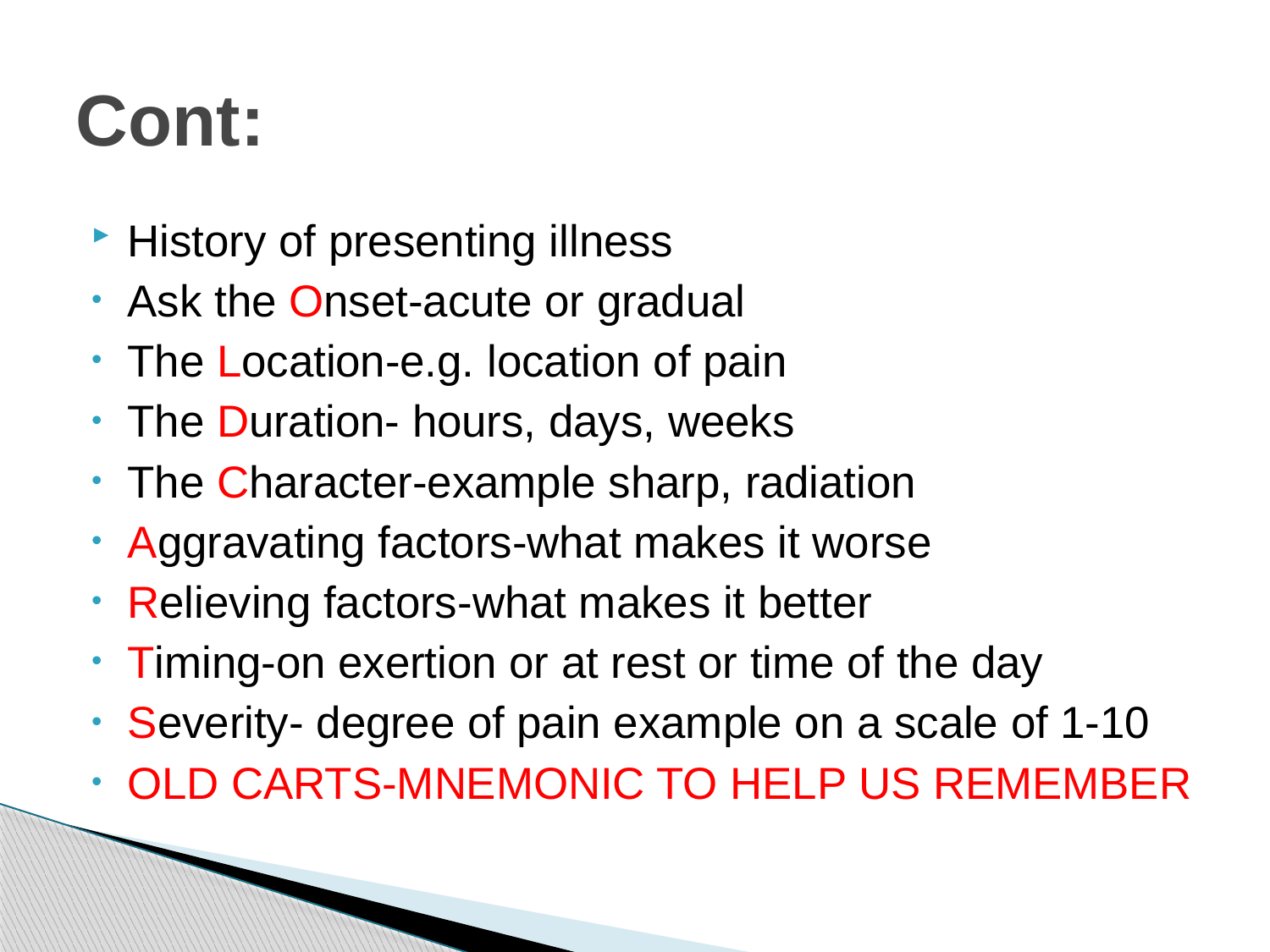

# Cont:
History of presenting illness
Ask the Onset-acute or gradual
The Location-e.g. location of pain
The Duration- hours, days, weeks
The Character-example sharp, radiation
Aggravating factors-what makes it worse
Relieving factors-what makes it better
Timing-on exertion or at rest or time of the day
Severity- degree of pain example on a scale of 1-10
OLD CARTS-MNEMONIC TO HELP US REMEMBER